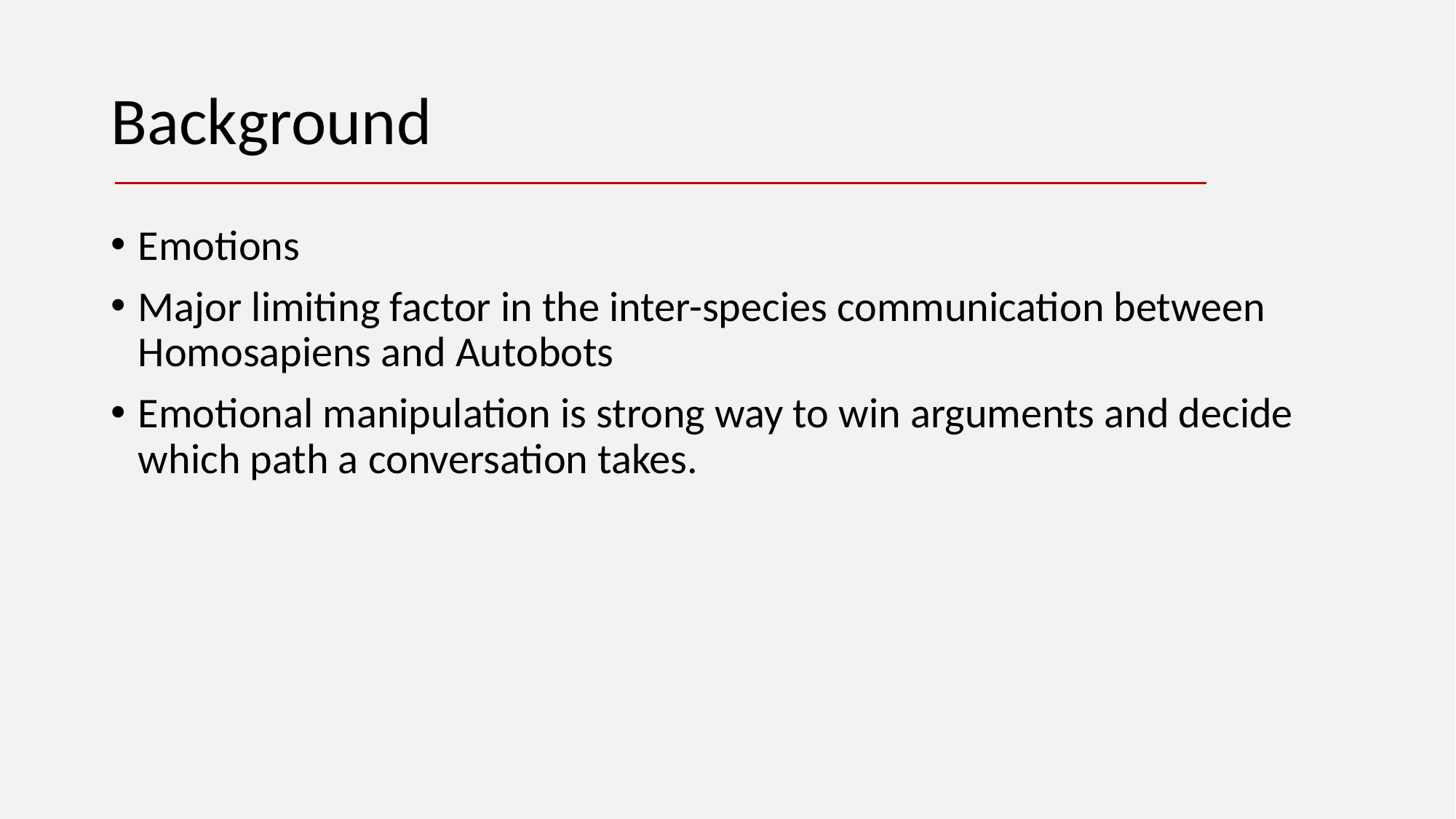

# Background
Emotions
Major limiting factor in the inter-species communication between Homosapiens and Autobots
Emotional manipulation is strong way to win arguments and decide which path a conversation takes.